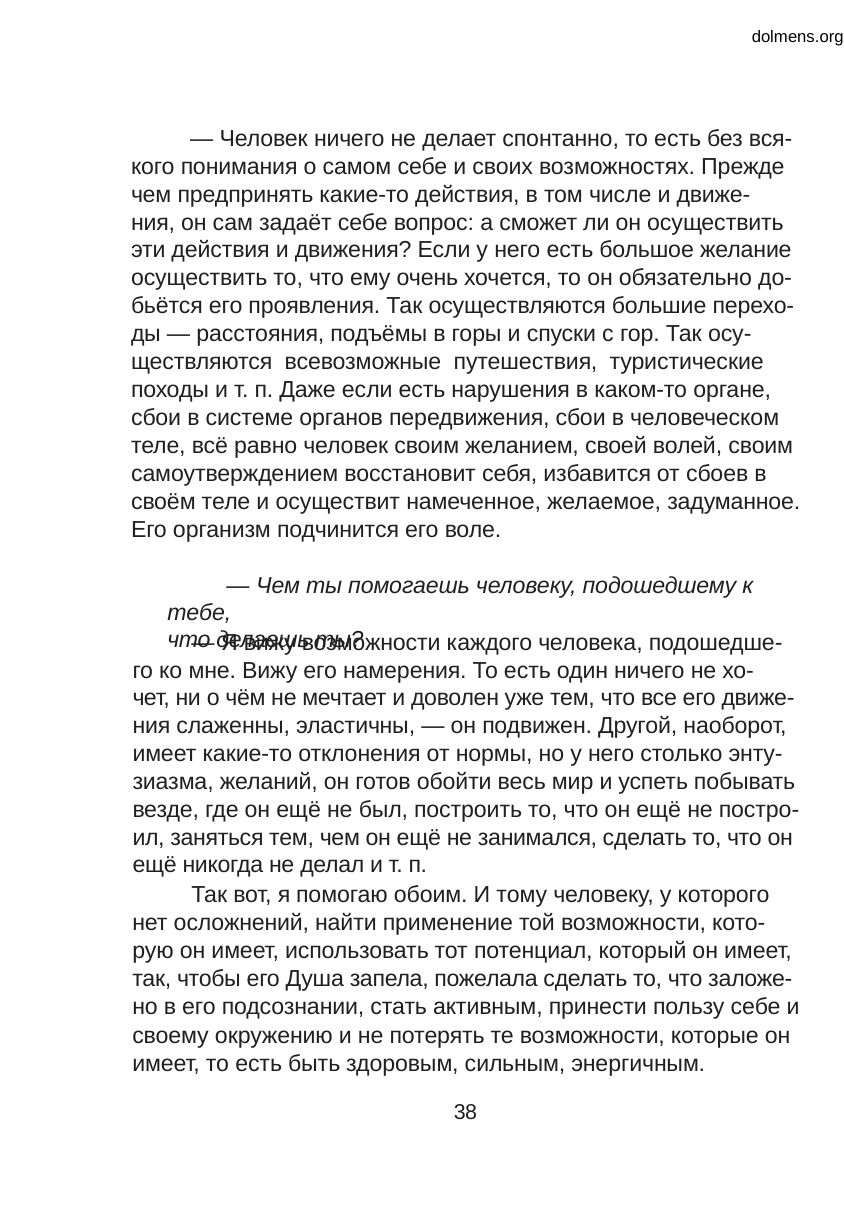

dolmens.org

— Человек ничего не делает спонтанно, то есть без вся-
кого понимания о самом себе и своих возможностях. Прежде
чем предпринять какие-то действия, в том числе и движе-
ния, он сам задаёт себе вопрос: а сможет ли он осуществить
эти действия и движения? Если у него есть большое желание
осуществить то, что ему очень хочется, то он обязательно до-
бьётся его проявления. Так осуществляются большие перехо-
ды — расстояния, подъёмы в горы и спуски с гор. Так осу-
ществляются  всевозможные  путешествия,  туристические
походы и т. п. Даже если есть нарушения в каком-то органе,
сбои в системе органов передвижения, сбои в человеческом
теле, всё равно человек своим желанием, своей волей, своим
самоутверждением восстановит себя, избавится от сбоев в
своём теле и осуществит намеченное, желаемое, задуманное.
Его организм подчинится его воле.

— Чем ты помогаешь человеку, подошедшему к тебе,
что делаешь ты?

— Я вижу возможности каждого человека, подошедше-
го ко мне. Вижу его намерения. То есть один ничего не хо-
чет, ни о чём не мечтает и доволен уже тем, что все его движе-
ния слаженны, эластичны, — он подвижен. Другой, наоборот,
имеет какие-то отклонения от нормы, но у него столько энту-
зиазма, желаний, он готов обойти весь мир и успеть побывать
везде, где он ещё не был, построить то, что он ещё не постро-
ил, заняться тем, чем он ещё не занимался, сделать то, что он
ещё никогда не делал и т. п.

Так вот, я помогаю обоим. И тому человеку, у которого
нет осложнений, найти применение той возможности, кото-
рую он имеет, использовать тот потенциал, который он имеет,
так, чтобы его Душа запела, пожелала сделать то, что заложе-
но в его подсознании, стать активным, принести пользу себе и
своему окружению и не потерять те возможности, которые он
имеет, то есть быть здоровым, сильным, энергичным.

38